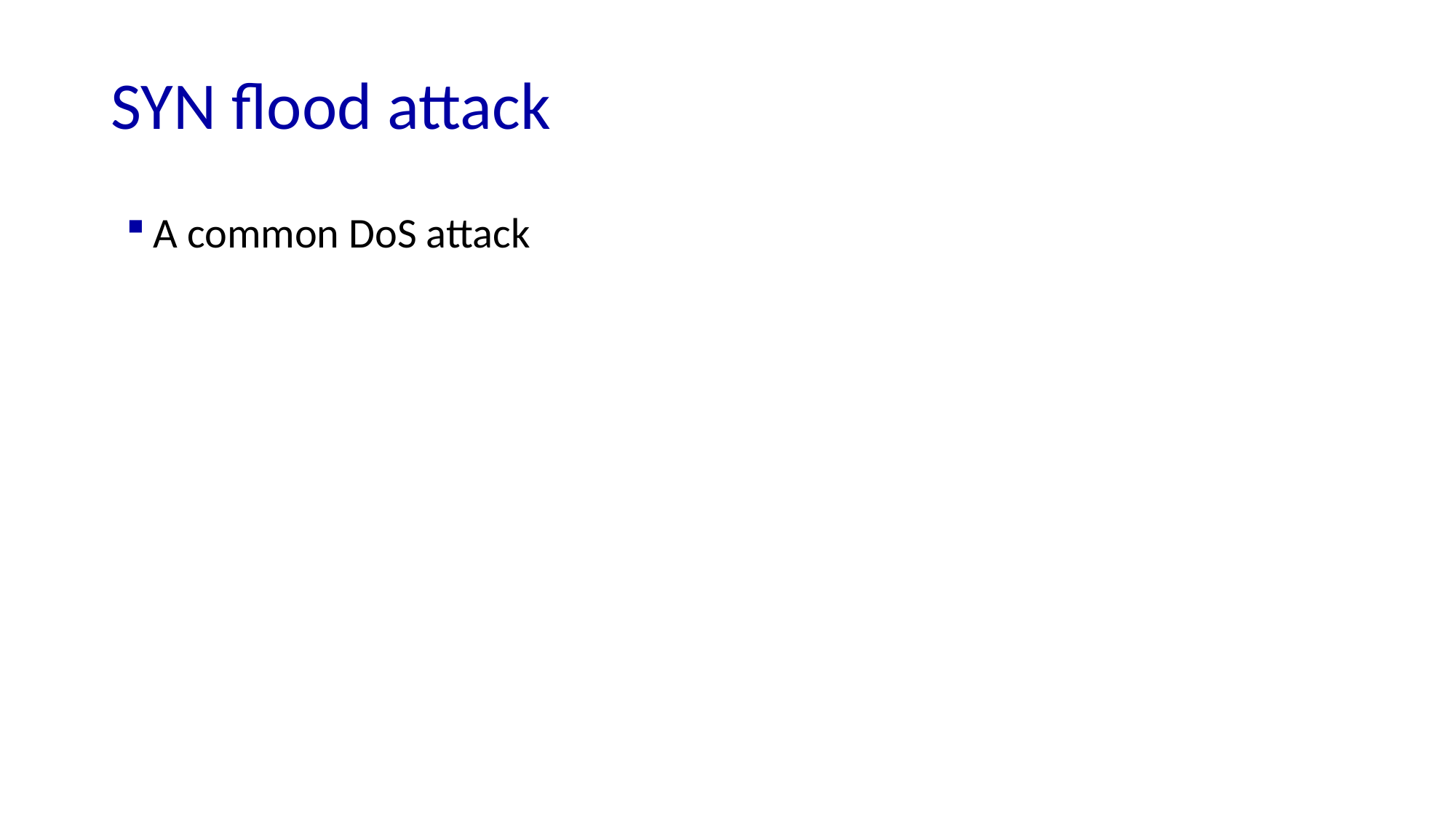

# SYN flood attack
A common DoS attack